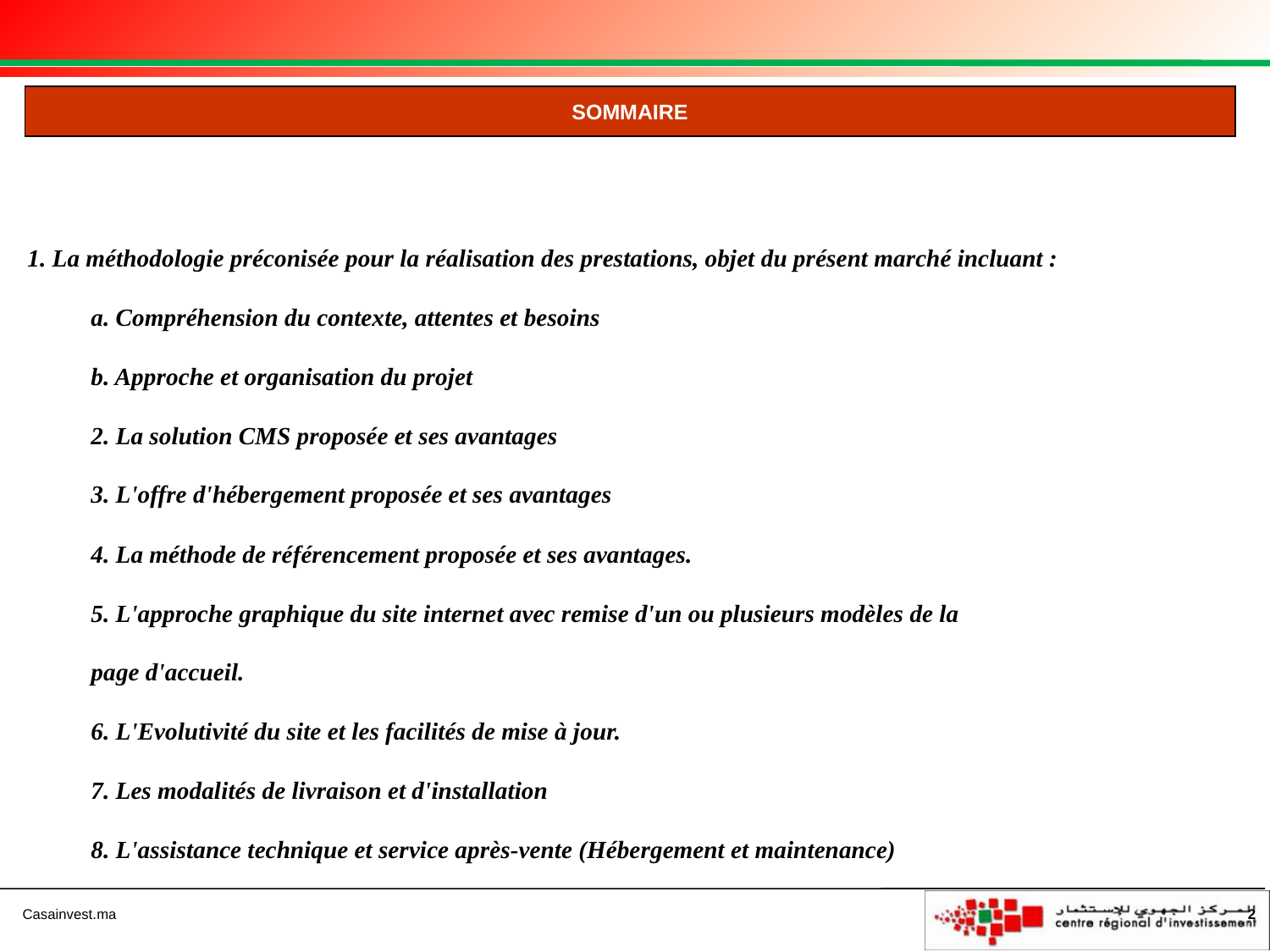

SOMMAIRE

1. La méthodologie préconisée pour la réalisation des prestations, objet du présent marché incluant :
a. Compréhension du contexte, attentes et besoins
b. Approche et organisation du projet
2. La solution CMS proposée et ses avantages
3. L'offre d'hébergement proposée et ses avantages
4. La méthode de référencement proposée et ses avantages.
5. L'approche graphique du site internet avec remise d'un ou plusieurs modèles de la
page d'accueil.
6. L'Evolutivité du site et les facilités de mise à jour.
7. Les modalités de livraison et d'installation
8. L'assistance technique et service après-vente (Hébergement et maintenance)
2